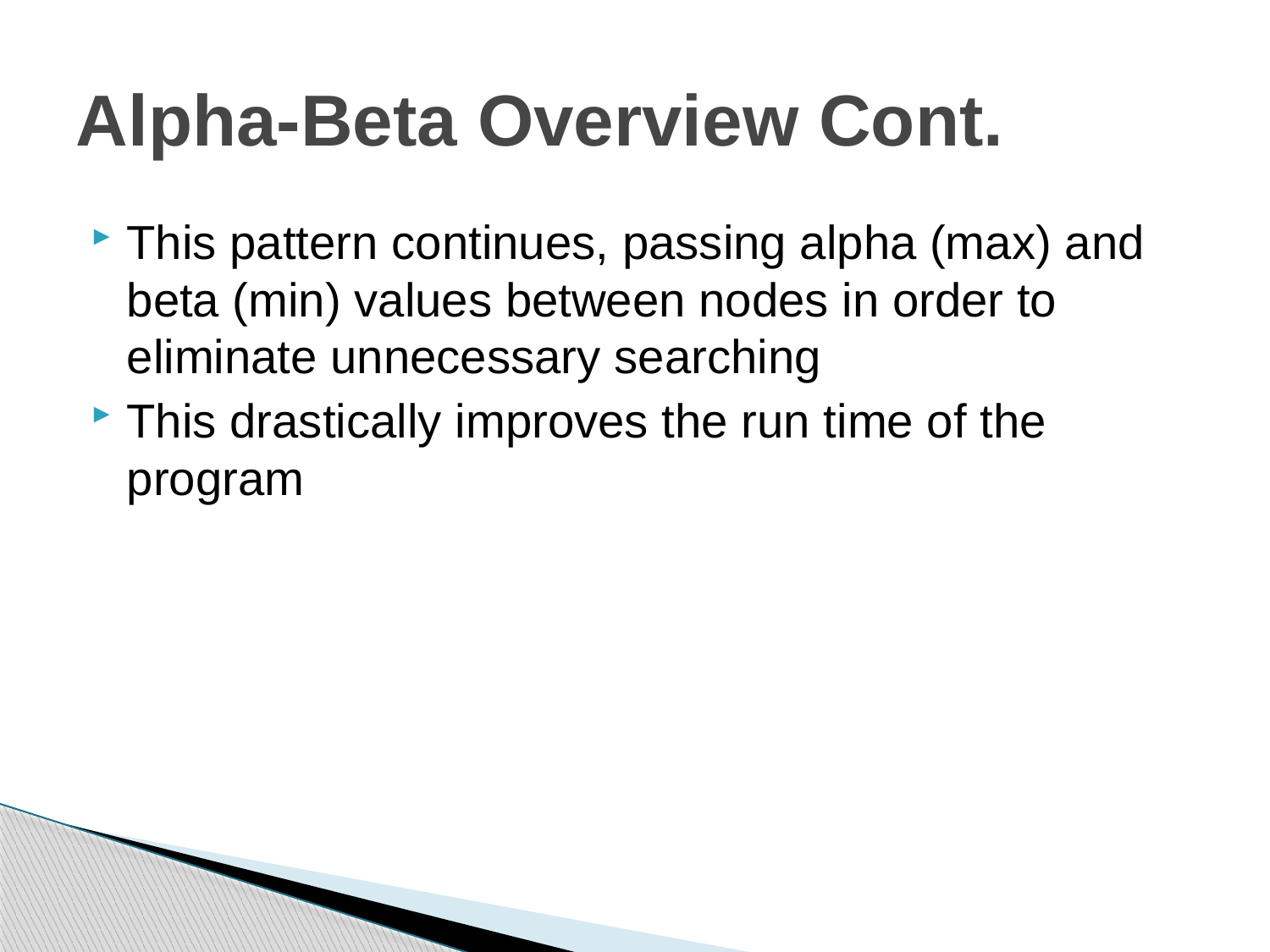

# Alpha-Beta Overview Cont.
This pattern continues, passing alpha (max) and beta (min) values between nodes in order to eliminate unnecessary searching
This drastically improves the run time of the program